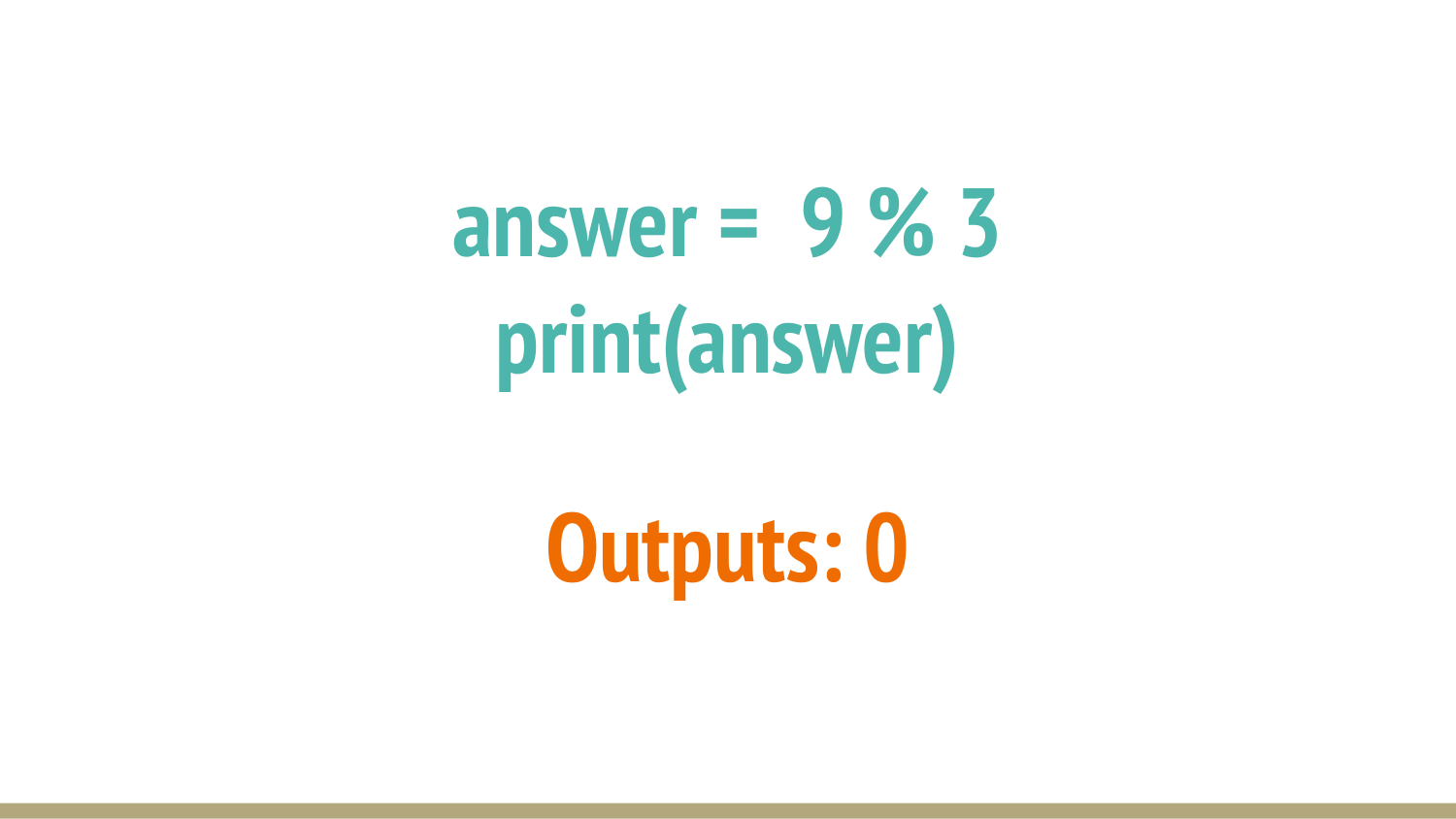

# answer =  9 % 3
print(answer)
Outputs: 0